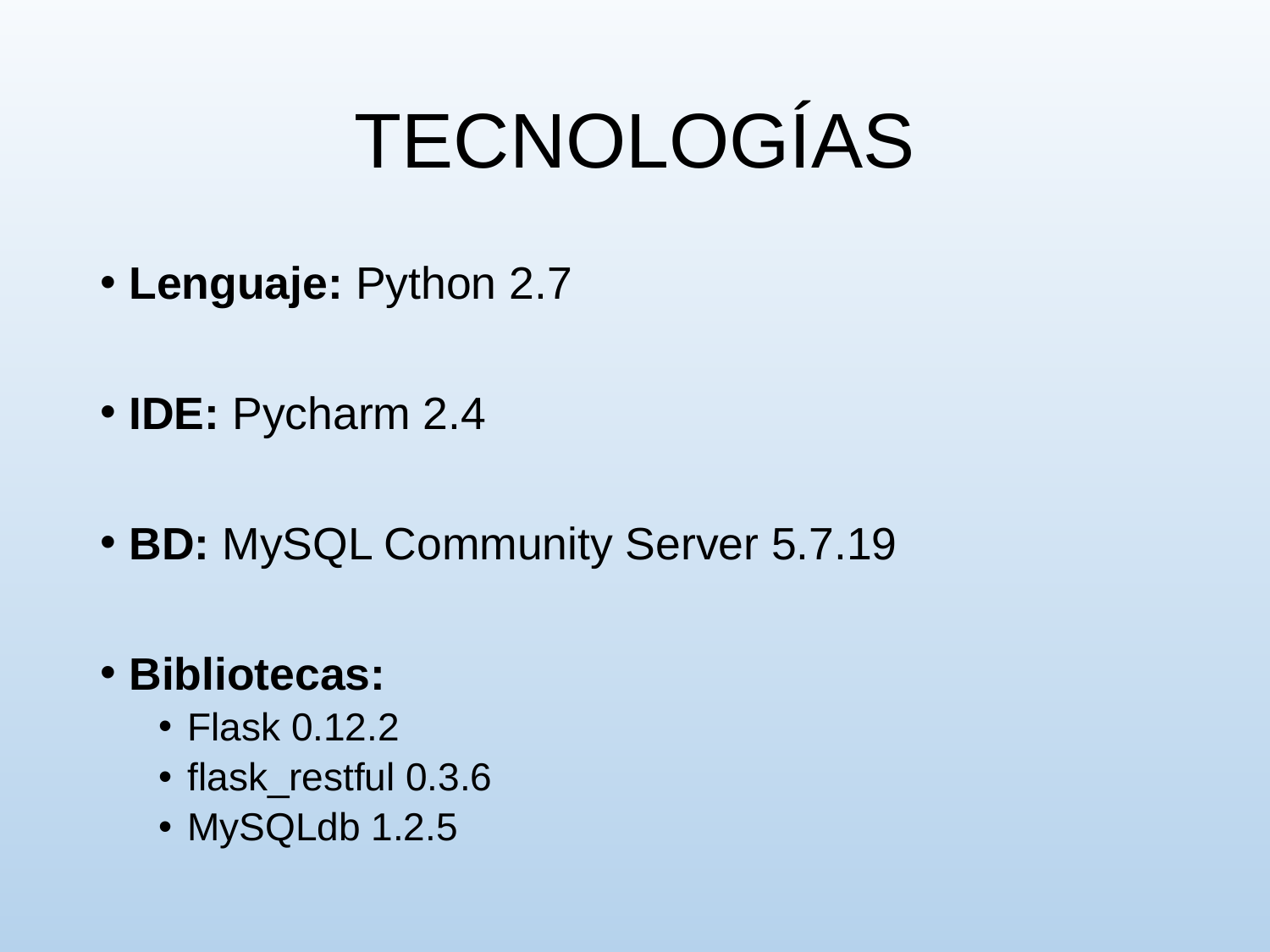

# TECNOLOGÍAS
Lenguaje: Python 2.7

IDE: Pycharm 2.4

BD: MySQL Community Server 5.7.19

Bibliotecas:
Flask 0.12.2
flask_restful 0.3.6
MySQLdb 1.2.5